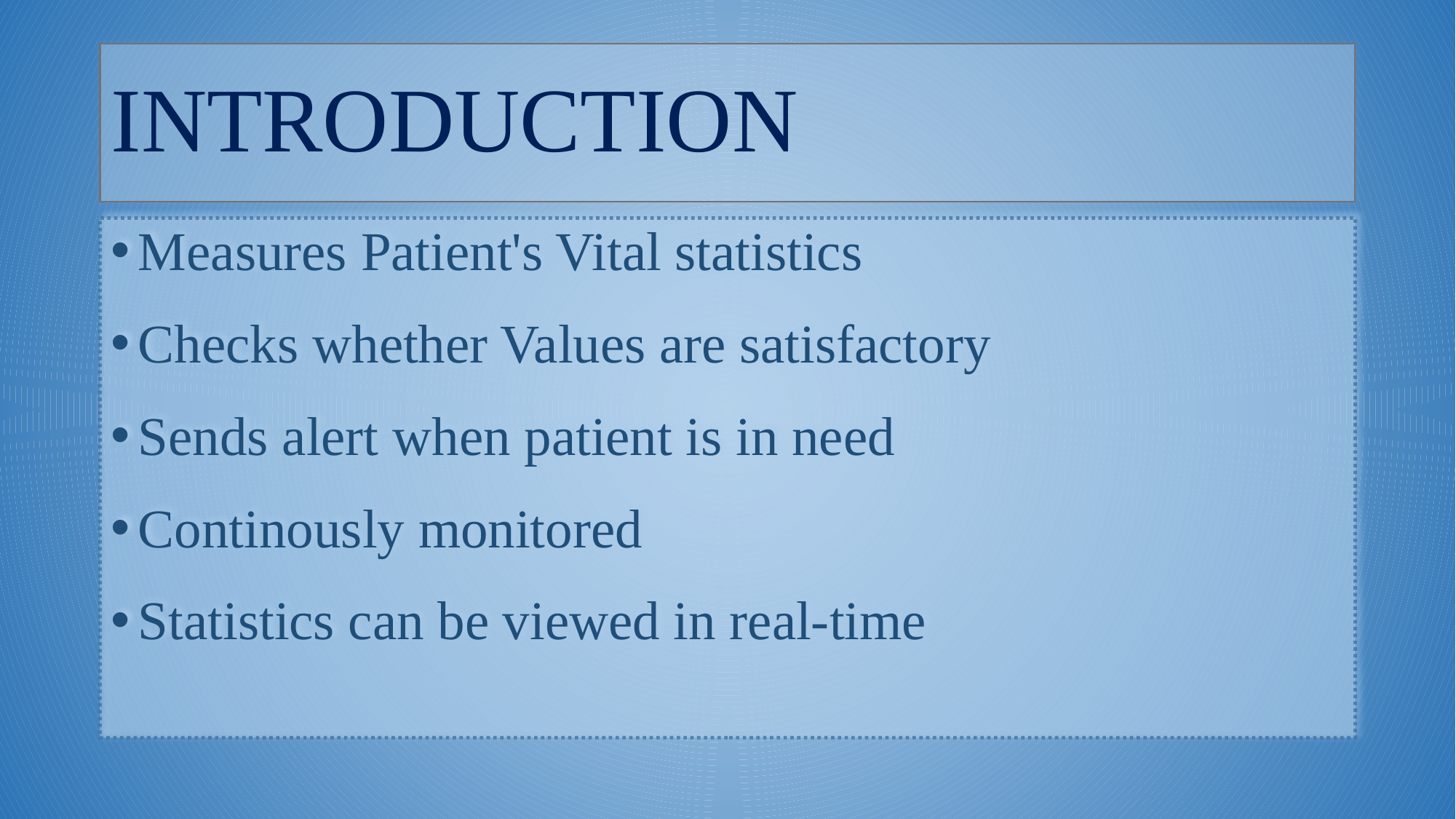

# INTRODUCTION
Measures Patient's Vital statistics
Checks whether Values are satisfactory
Sends alert when patient is in need
Continously monitored
Statistics can be viewed in real-time
3